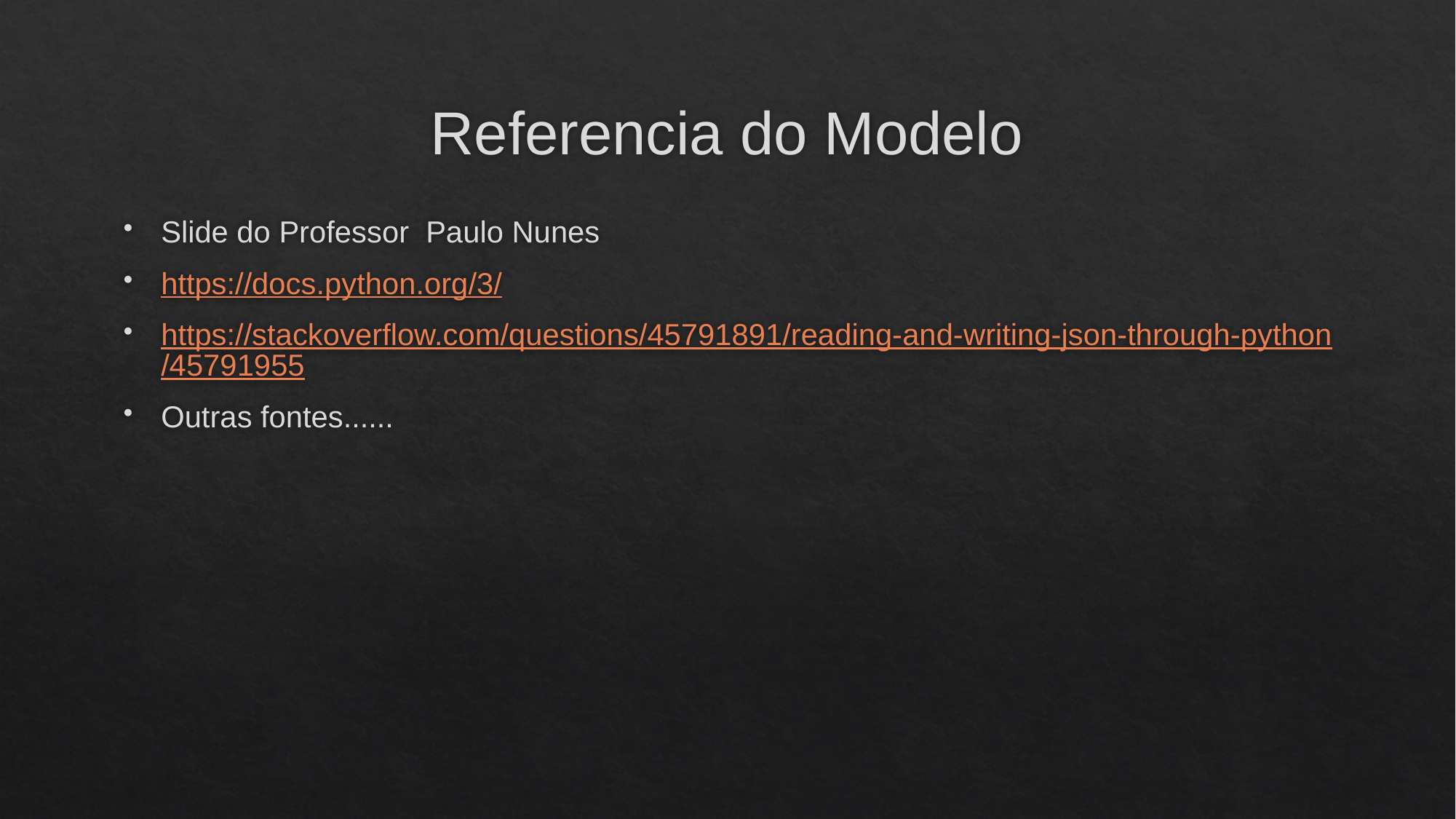

# Referencia do Modelo
Slide do Professor  Paulo Nunes
https://docs.python.org/3/
https://stackoverflow.com/questions/45791891/reading-and-writing-json-through-python/45791955
Outras fontes......